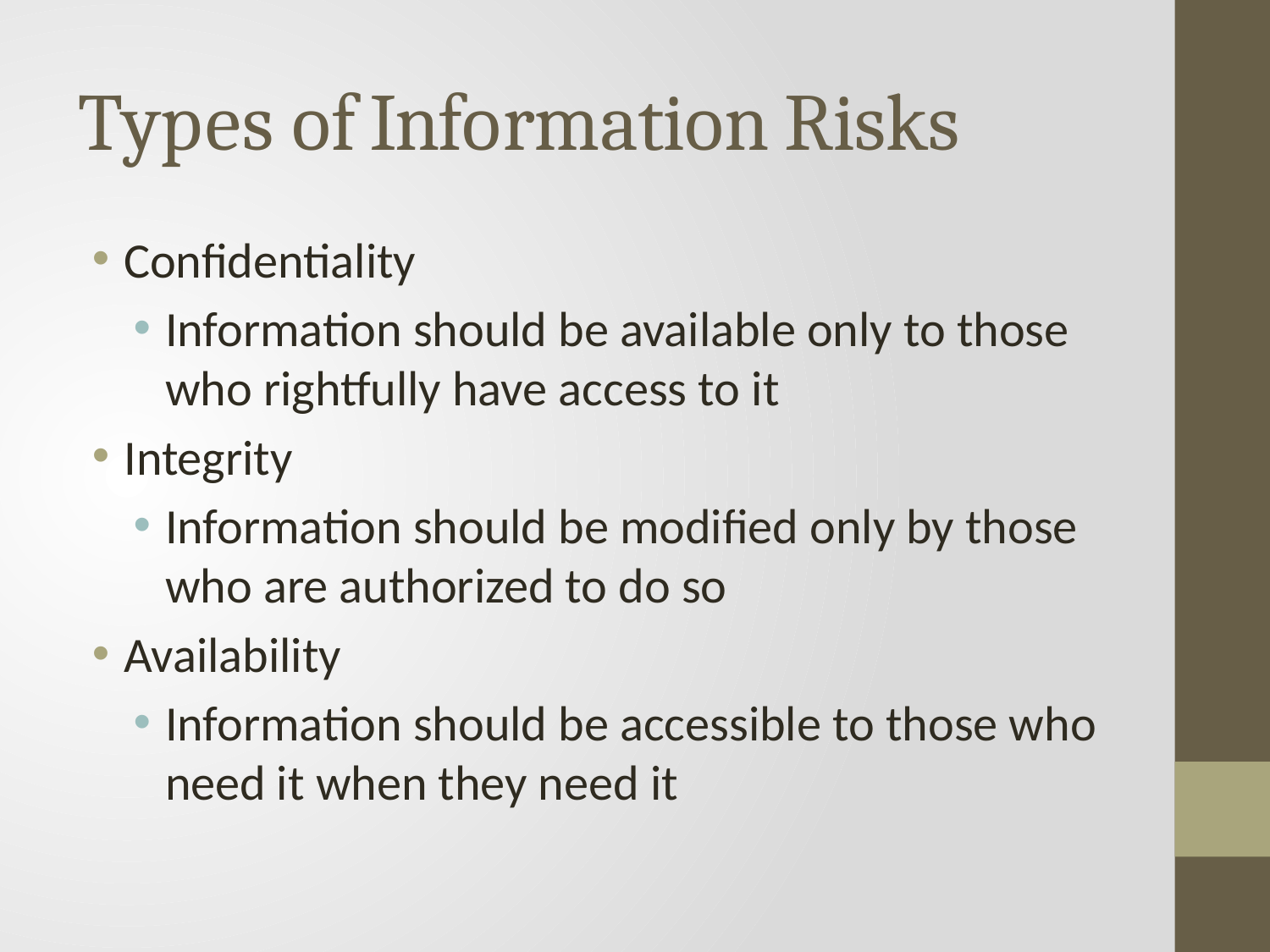

# Types of Information Risks
Confidentiality
Information should be available only to those who rightfully have access to it
Integrity
Information should be modified only by those who are authorized to do so
Availability
Information should be accessible to those who need it when they need it